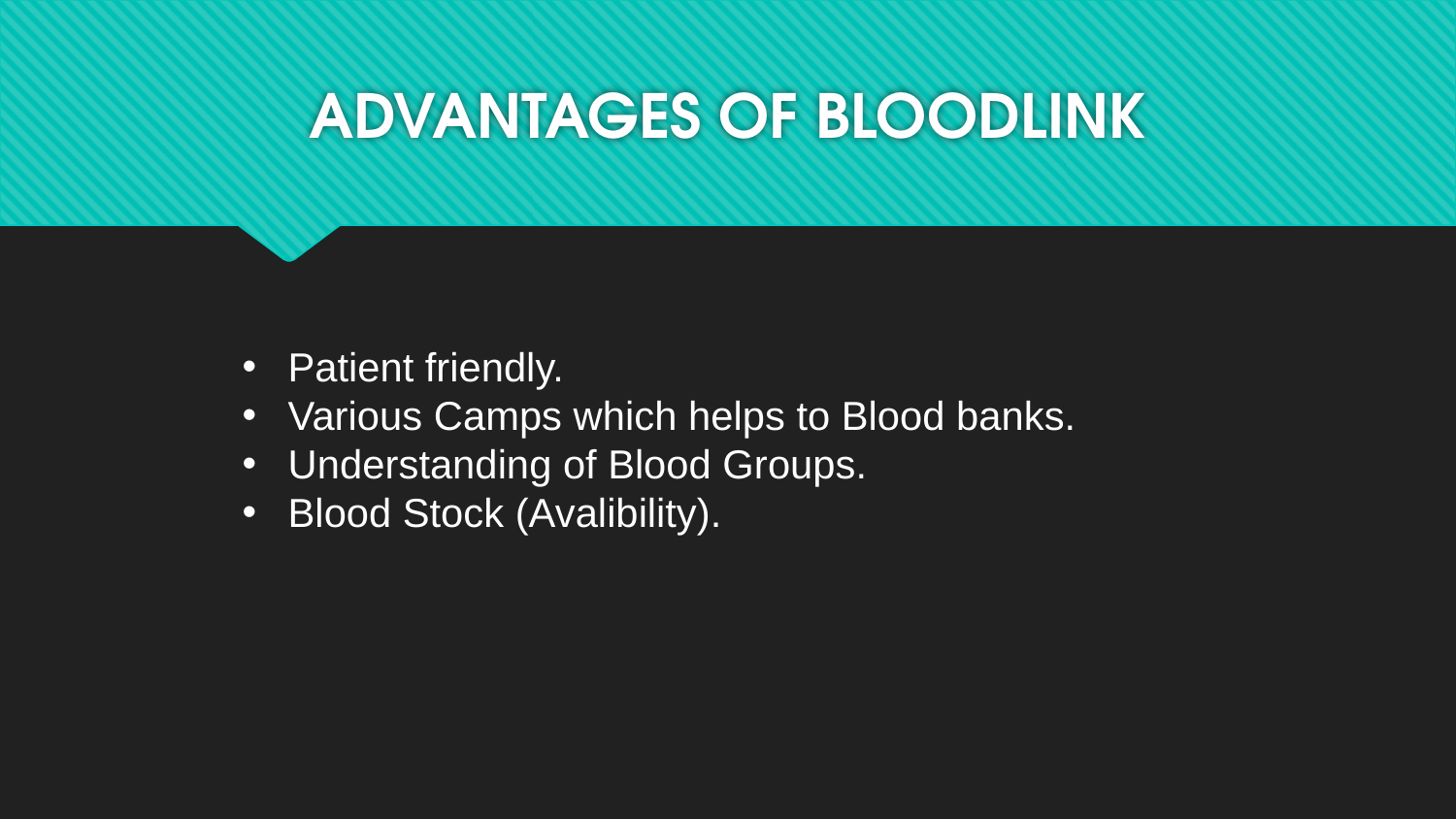

# ADVANTAGES OF BLOODLINK
Patient friendly.
Various Camps which helps to Blood banks.
Understanding of Blood Groups.
Blood Stock (Avalibility).